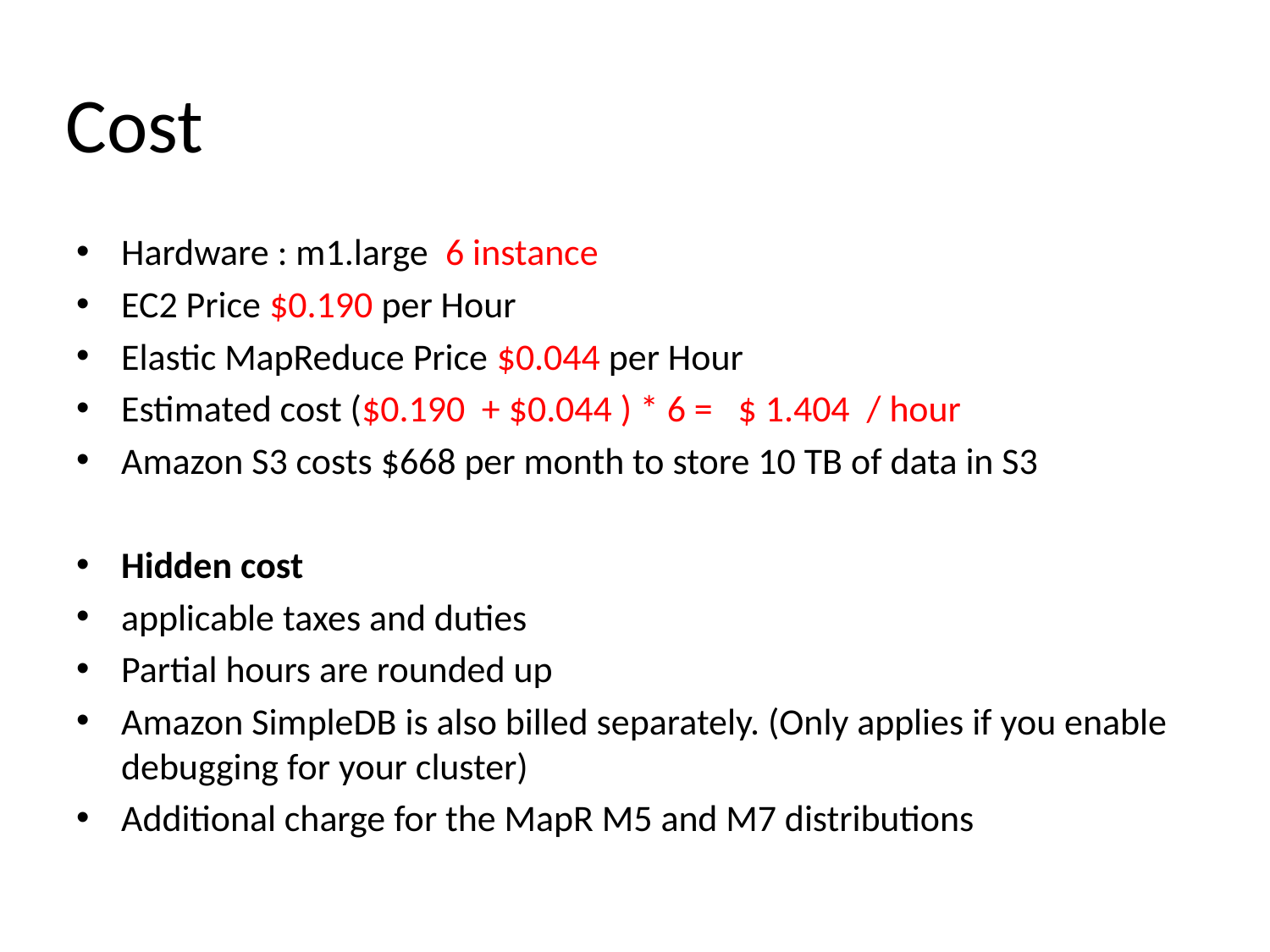

# Cost
Hardware : m1.large  6 instance
EC2 Price $0.190 per Hour
Elastic MapReduce Price $0.044 per Hour
Estimated cost ($0.190  + $0.044 ) * 6 =   $ 1.404  / hour
Amazon S3 costs $668 per month to store 10 TB of data in S3

Hidden cost
applicable taxes and duties
Partial hours are rounded up
Amazon SimpleDB is also billed separately. (Only applies if you enable debugging for your cluster)
Additional charge for the MapR M5 and M7 distributions